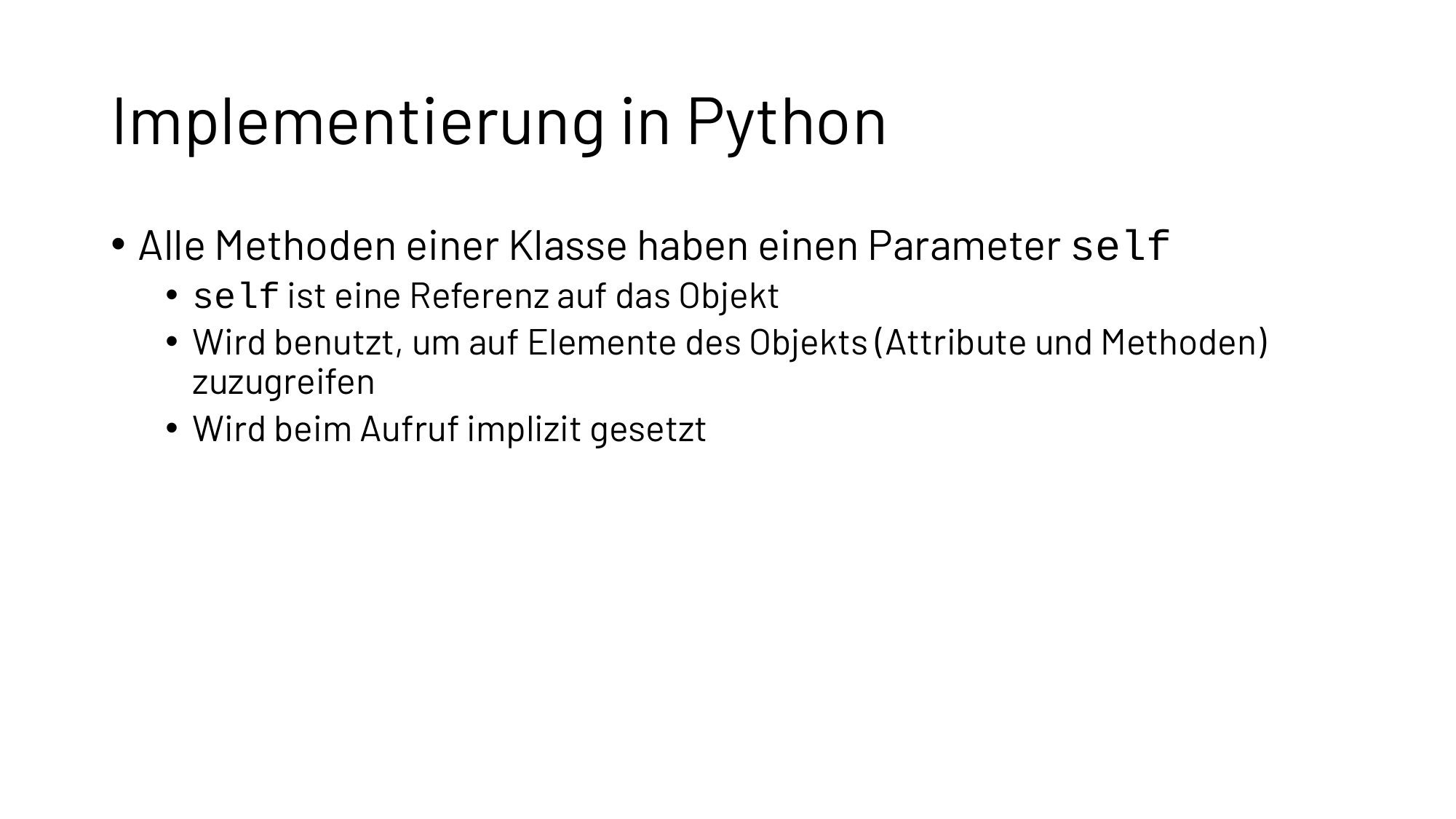

# Implementierung in Python
Alle Methoden einer Klasse haben einen Parameter self
self ist eine Referenz auf das Objekt
Wird benutzt, um auf Elemente des Objekts (Attribute und Methoden) zuzugreifen
Wird beim Aufruf implizit gesetzt